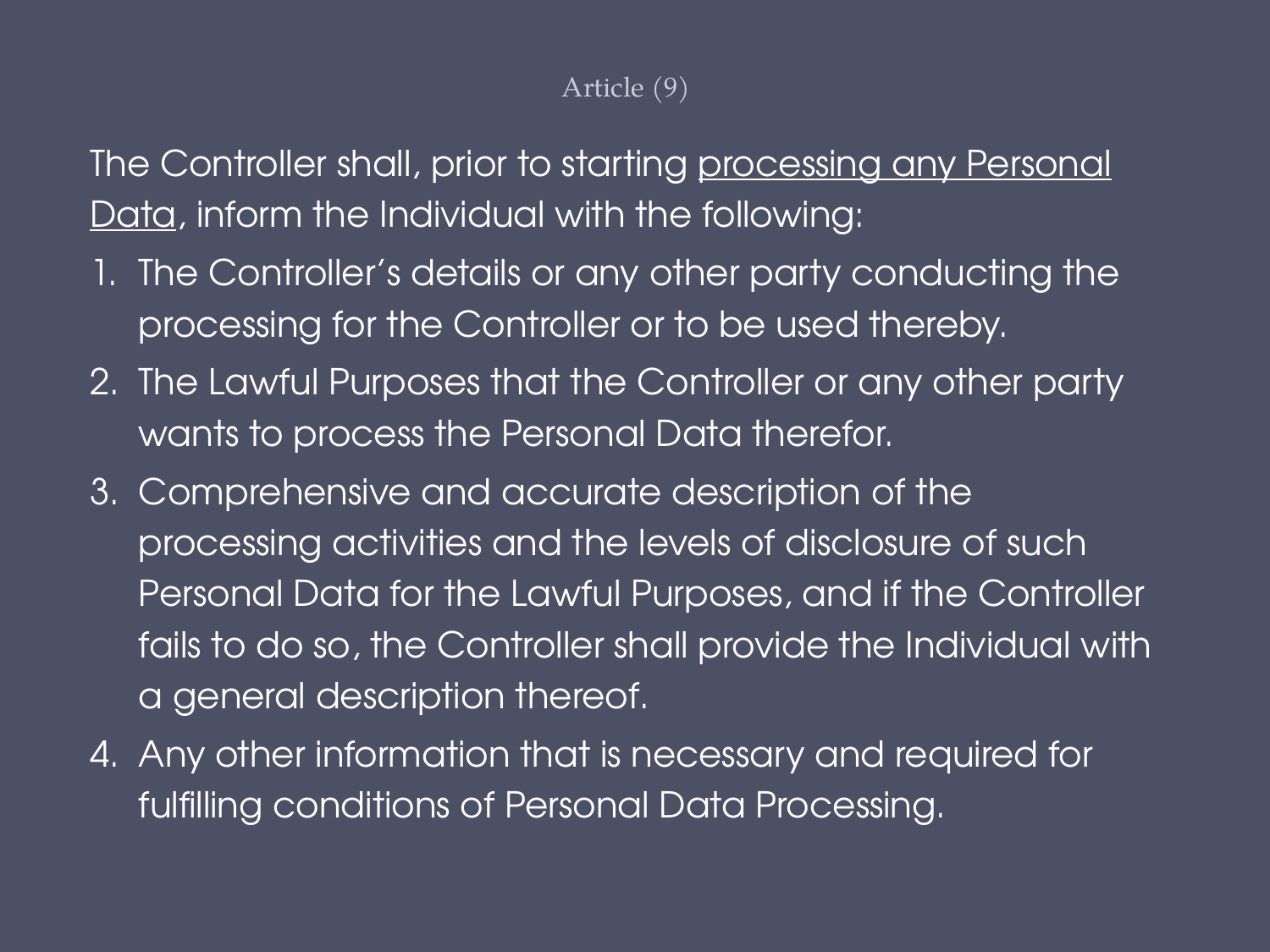

# Article (9)
The Controller shall, prior to starting processing any Personal Data, inform the Individual with the following:
The Controller’s details or any other party conducting the processing for the Controller or to be used thereby.
The Lawful Purposes that the Controller or any other party wants to process the Personal Data therefor.
Comprehensive and accurate description of the processing activities and the levels of disclosure of such Personal Data for the Lawful Purposes, and if the Controller fails to do so, the Controller shall provide the Individual with a general description thereof.
Any other information that is necessary and required for fulfilling conditions of Personal Data Processing.